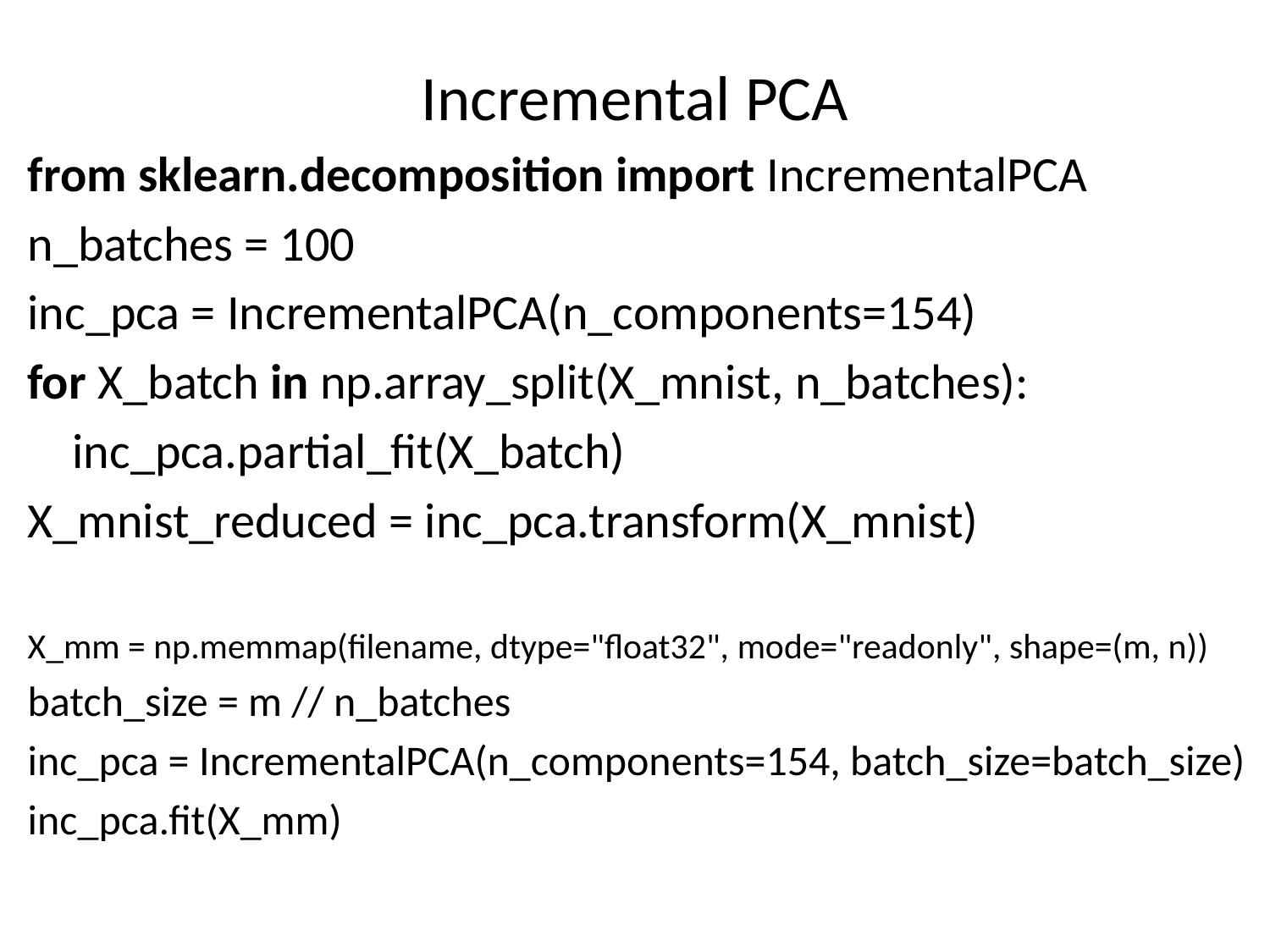

# Incremental PCA
from sklearn.decomposition import IncrementalPCA
n_batches = 100
inc_pca = IncrementalPCA(n_components=154)
for X_batch in np.array_split(X_mnist, n_batches):
    inc_pca.partial_fit(X_batch)
X_mnist_reduced = inc_pca.transform(X_mnist)

X_mm = np.memmap(filename, dtype="float32", mode="readonly", shape=(m, n))
batch_size = m // n_batches
inc_pca = IncrementalPCA(n_components=154, batch_size=batch_size)
inc_pca.fit(X_mm)